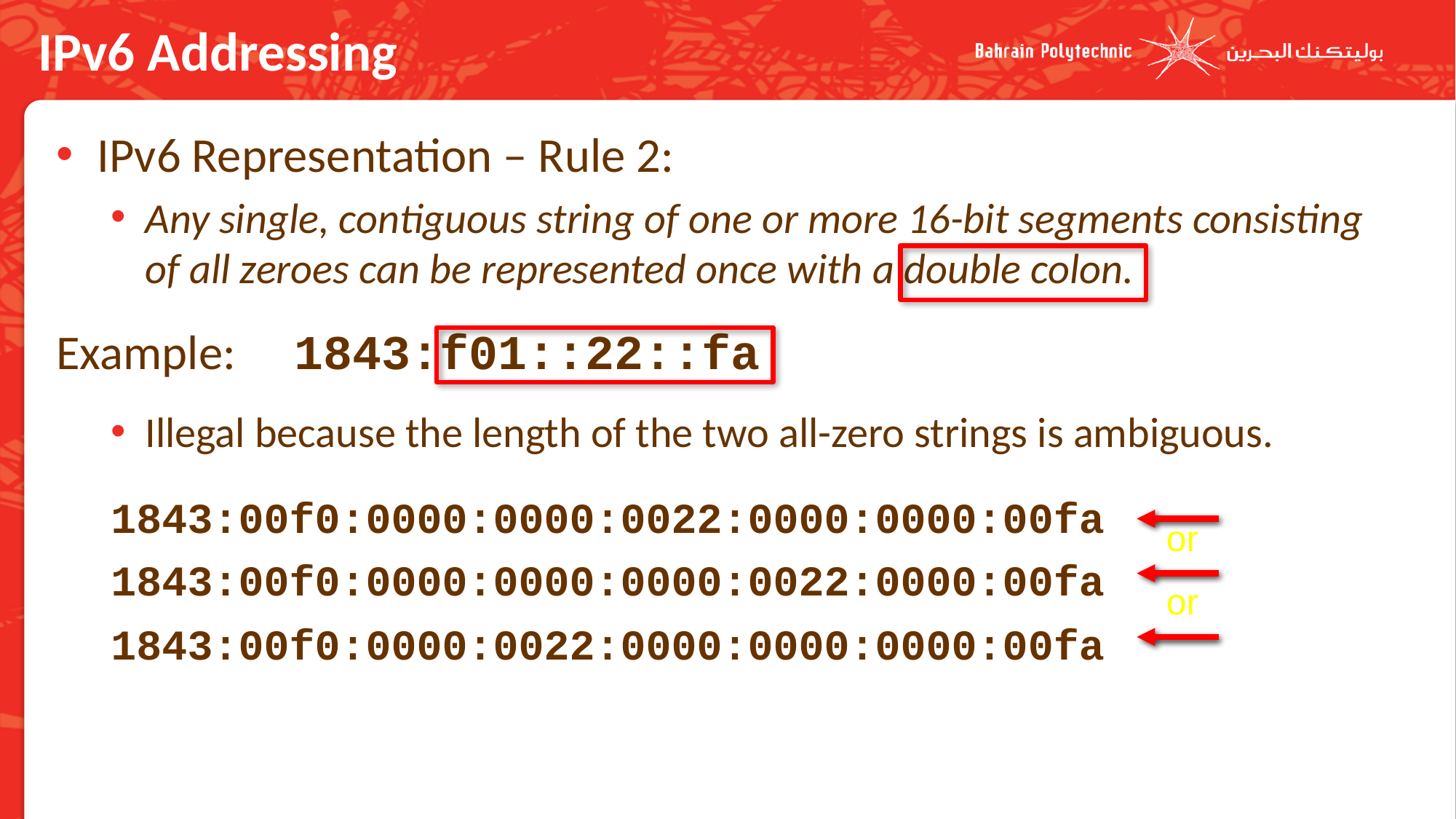

# IPv6 Addressing
IPv6 Representation – Rule 2:
Any single, contiguous string of one or more 16-bit segments consisting of all zeroes can be represented once with a double colon.

Example:  1843:f01::22::fa

Illegal because the length of the two all-zero strings is ambiguous.

1843:00f0:0000:0000:0022:0000:0000:00fa

1843:00f0:0000:0000:0000:0022:0000:00fa

1843:00f0:0000:0022:0000:0000:0000:00fa

or
or